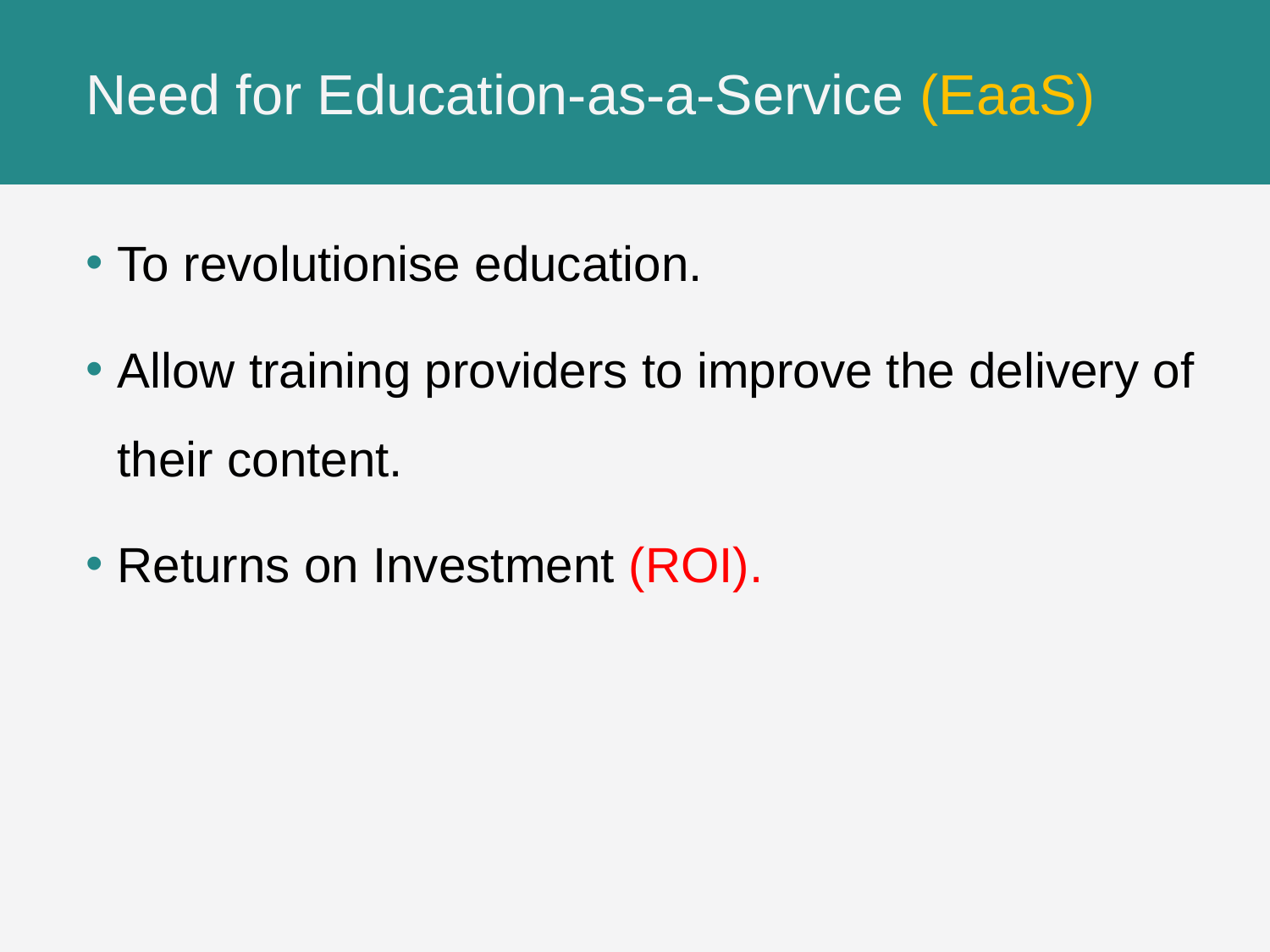

# Need for Education-as-a-Service (EaaS)
To revolutionise education.
Allow training providers to improve the delivery of their content.
Returns on Investment (ROI).